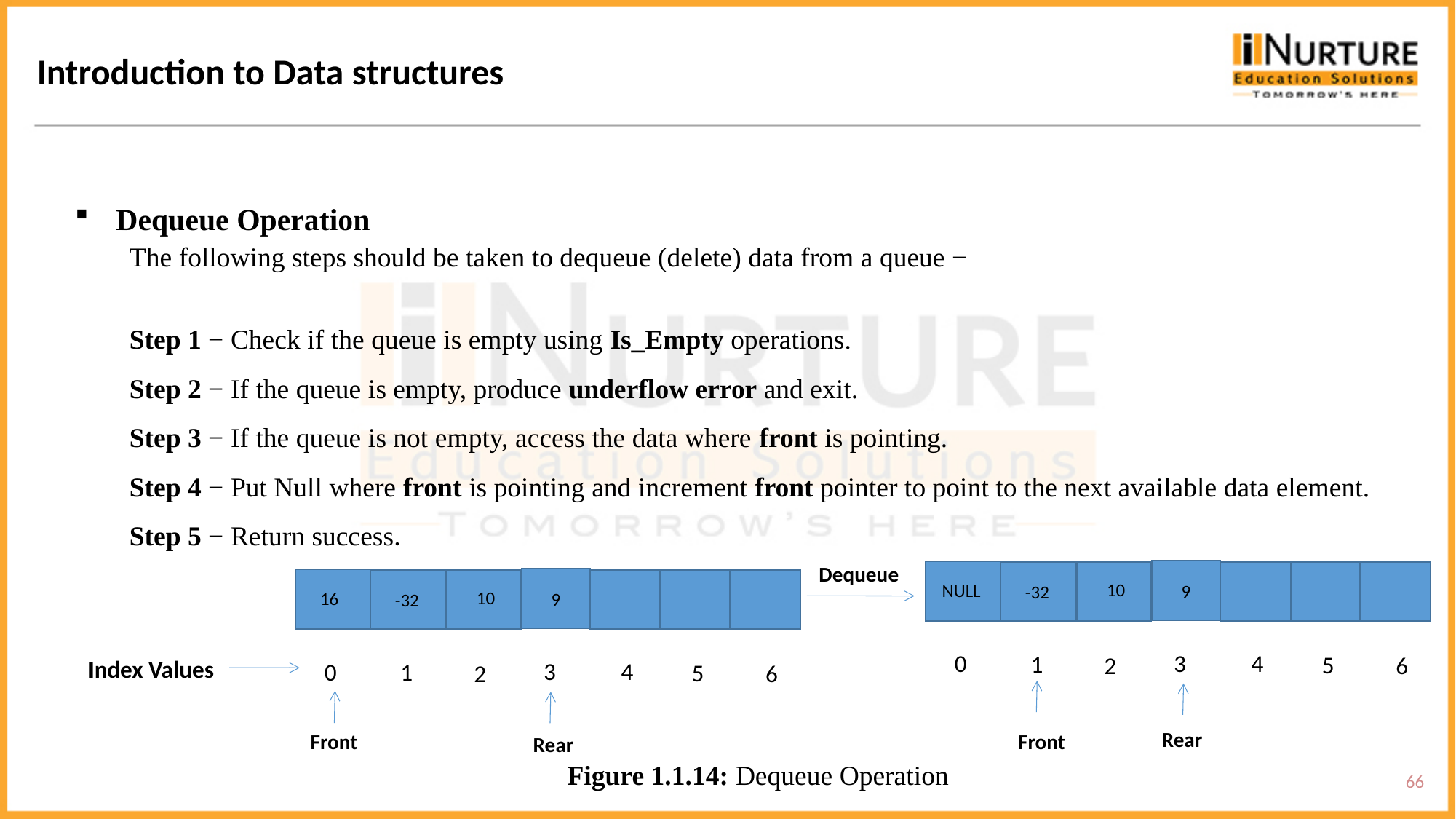

Introduction to Data structures

Dequeue Operation
 	The following steps should be taken to dequeue (delete) data from a queue −

	Step 1 − Check if the queue is empty using Is_Empty operations.
     	Step 2 − If the queue is empty, produce underflow error and exit.
	Step 3 − If the queue is not empty, access the data where front is pointing.
	Step 4 − Put Null where front is pointing and increment front pointer to point to the next available data element.
	Step 5 − Return success.

Dequeue

10
NULL
9
-32
3
 4
0
1
 5
2
   6

10
16
9
-32
3
 4
0
1
 5
2
   6
Index Values
Rear
Front
Front
Rear
Figure 1.1.14: Dequeue Operation
66